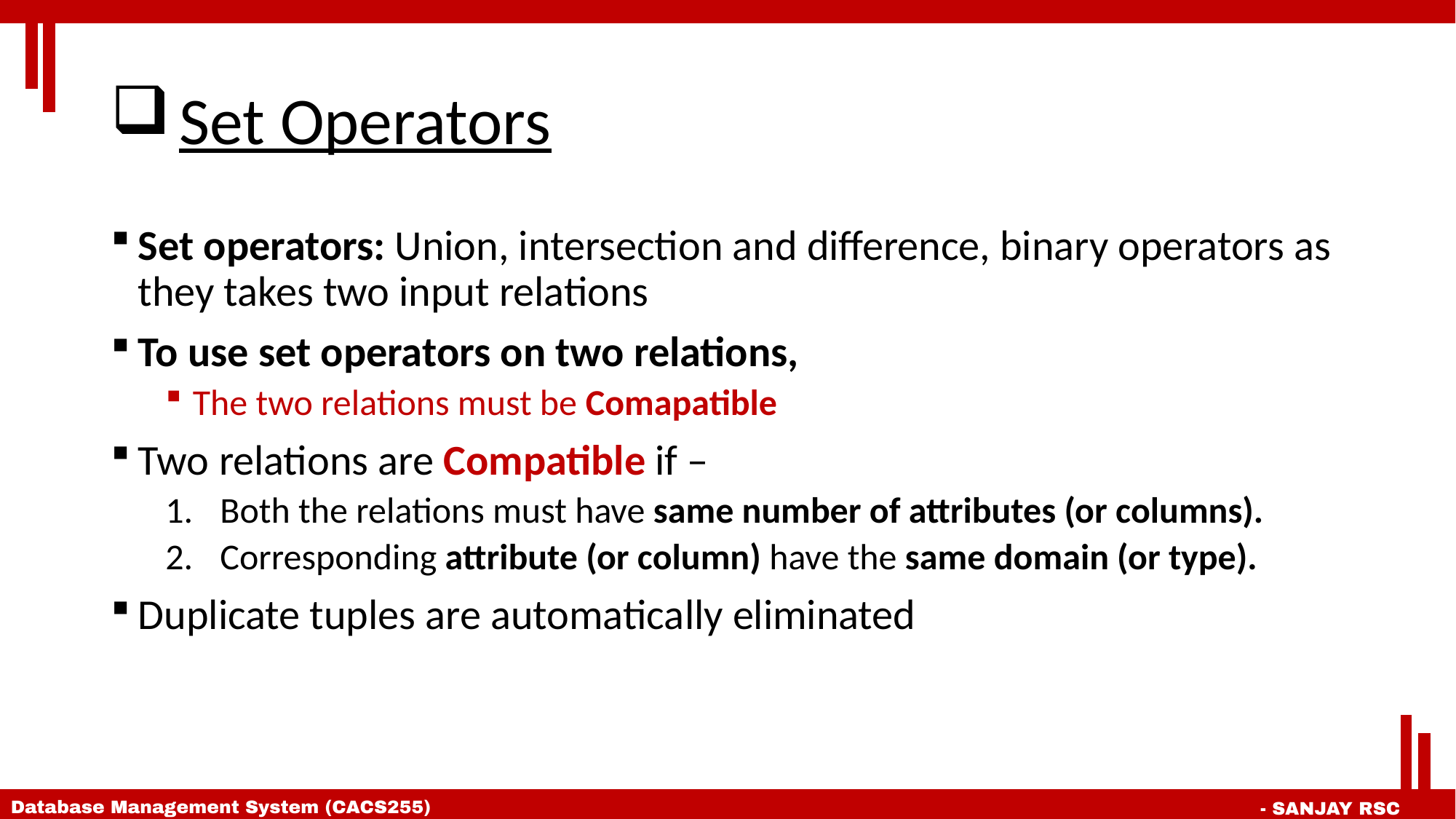

# Set Operators
Set operators: Union, intersection and difference, binary operators as they takes two input relations
To use set operators on two relations,
The two relations must be Comapatible
Two relations are Compatible if –
Both the relations must have same number of attributes (or columns).
Corresponding attribute (or column) have the same domain (or type).
Duplicate tuples are automatically eliminated